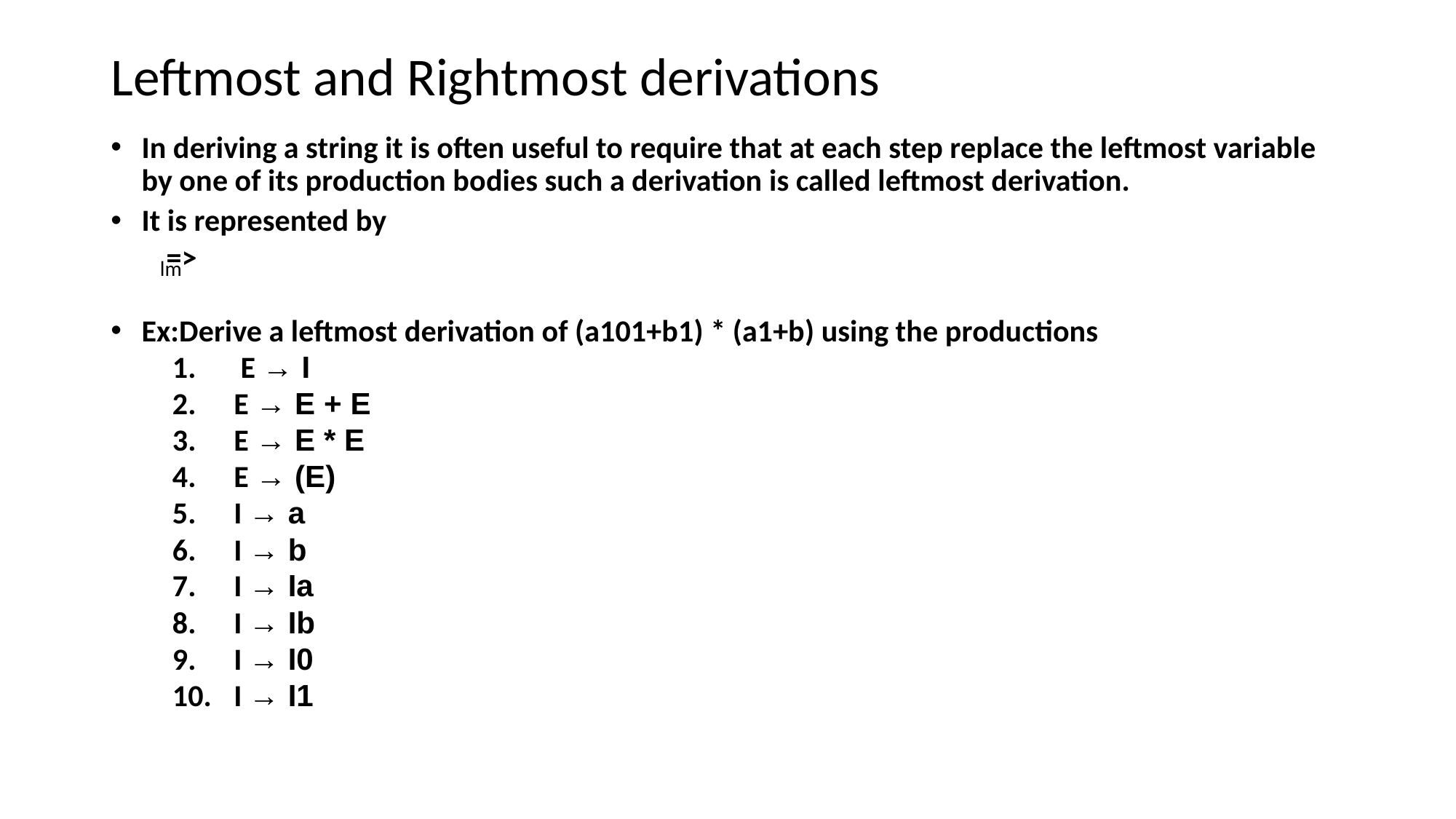

# Leftmost and Rightmost derivations
In deriving a string it is often useful to require that at each step replace the leftmost variable by one of its production bodies such a derivation is called leftmost derivation.
It is represented by
        =>

Ex:Derive a leftmost derivation of (a101+b1) * (a1+b) using the productions
 E → I
E → E + E
E → E * E
E → (E)
I → a
I → b
I → Ia
I → Ib
I → I0
I → I1

lm